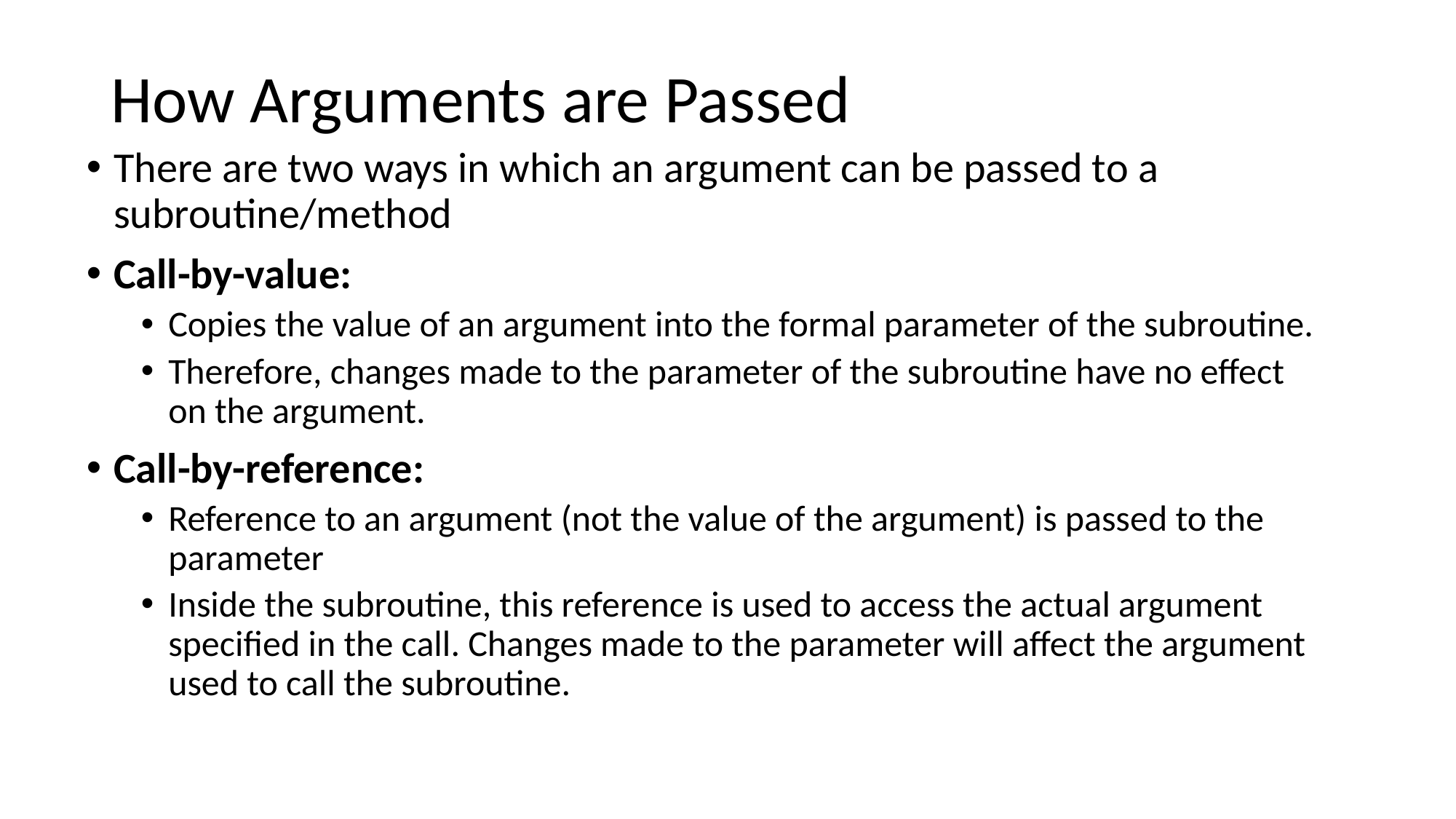

# How Arguments are Passed
There are two ways in which an argument can be passed to a subroutine/method
Call-by-value:
Copies the value of an argument into the formal parameter of the subroutine.
Therefore, changes made to the parameter of the subroutine have no effect on the argument.
Call-by-reference:
Reference to an argument (not the value of the argument) is passed to the parameter
Inside the subroutine, this reference is used to access the actual argument specified in the call. Changes made to the parameter will affect the argument used to call the subroutine.